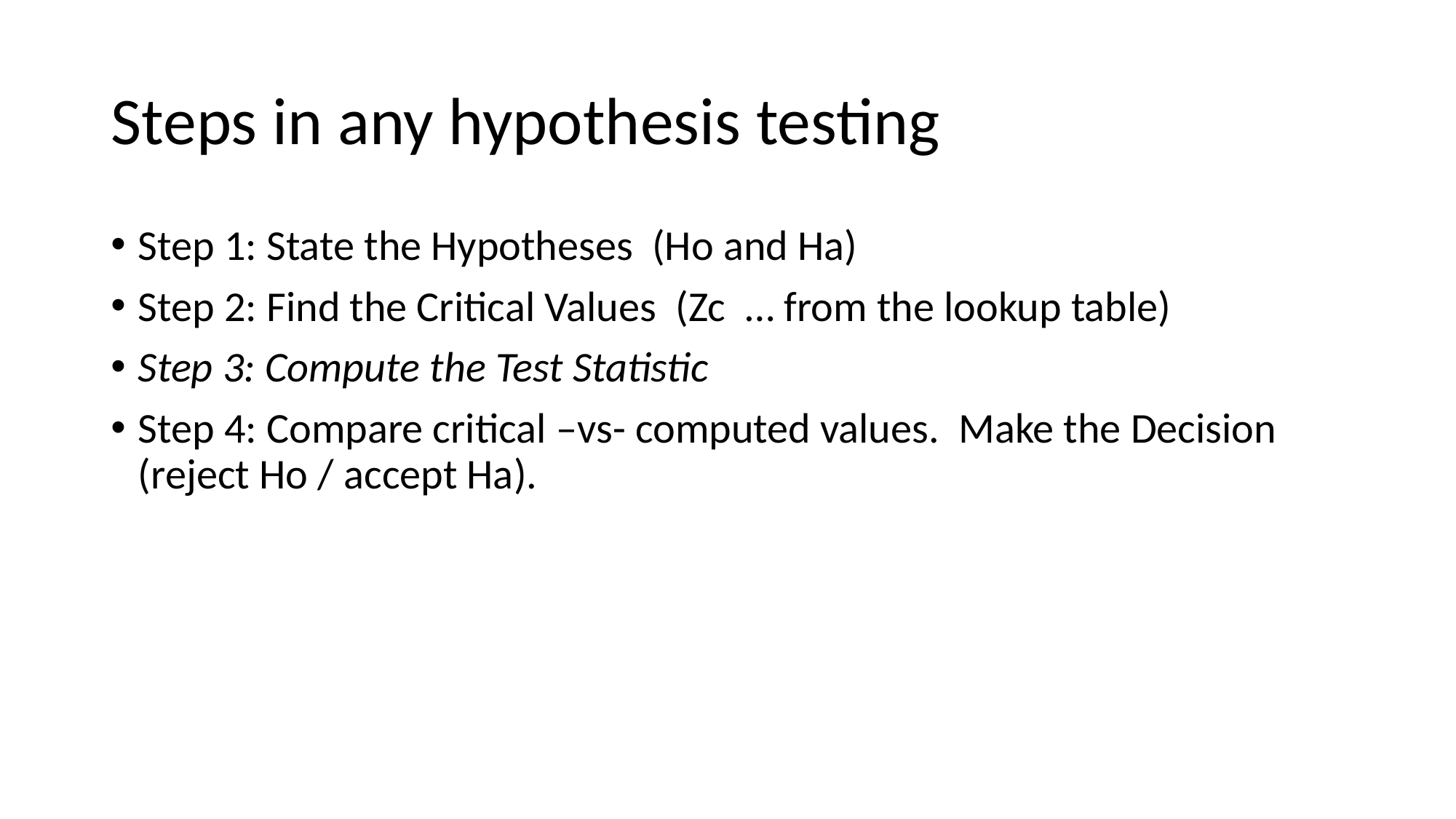

# Steps in any hypothesis testing
Step 1: State the Hypotheses  (Ho and Ha)
Step 2: Find the Critical Values  (Zc  … from the lookup table)
Step 3: Compute the Test Statistic
Step 4: Compare critical –vs- computed values.  Make the Decision (reject Ho / accept Ha).